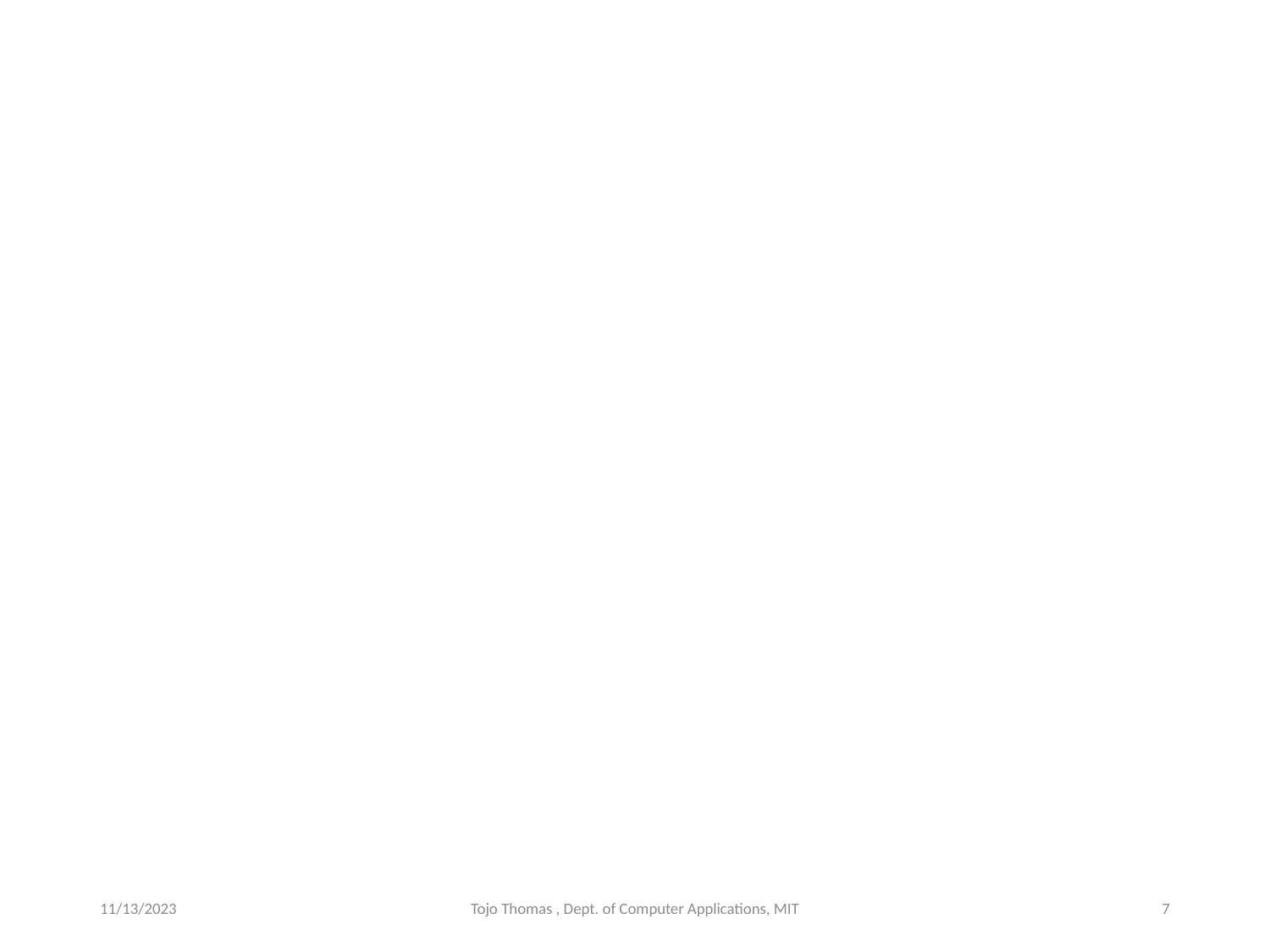

#

11/13/2023
Tojo Thomas , Dept. of Computer Applications, MIT
7